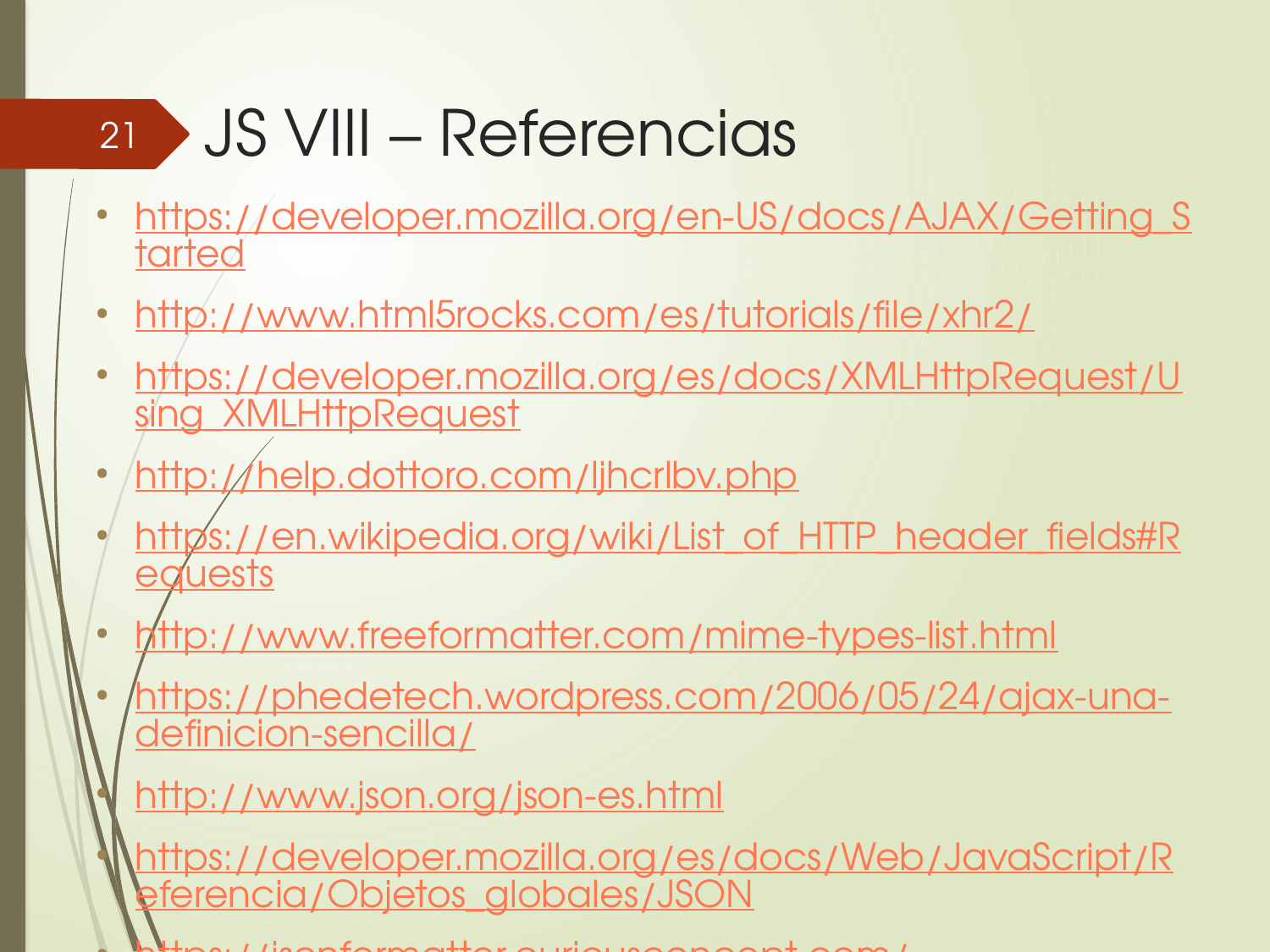

# JS VIII – Referencias
21
https://developer.mozilla.org/en-US/docs/AJAX/Getting_Started
http://www.html5rocks.com/es/tutorials/file/xhr2/
https://developer.mozilla.org/es/docs/XMLHttpRequest/Using_XMLHttpRequest
http://help.dottoro.com/ljhcrlbv.php
https://en.wikipedia.org/wiki/List_of_HTTP_header_fields#Requests
http://www.freeformatter.com/mime-types-list.html
https://phedetech.wordpress.com/2006/05/24/ajax-una-definicion-sencilla/
http://www.json.org/json-es.html
https://developer.mozilla.org/es/docs/Web/JavaScript/Referencia/Objetos_globales/JSON
https://jsonformatter.curiousconcept.com/
http://www.sitepoint.com/10-example-json-files/
https://developer.mozilla.org/es/docs/XMLHttpRequest/FormData